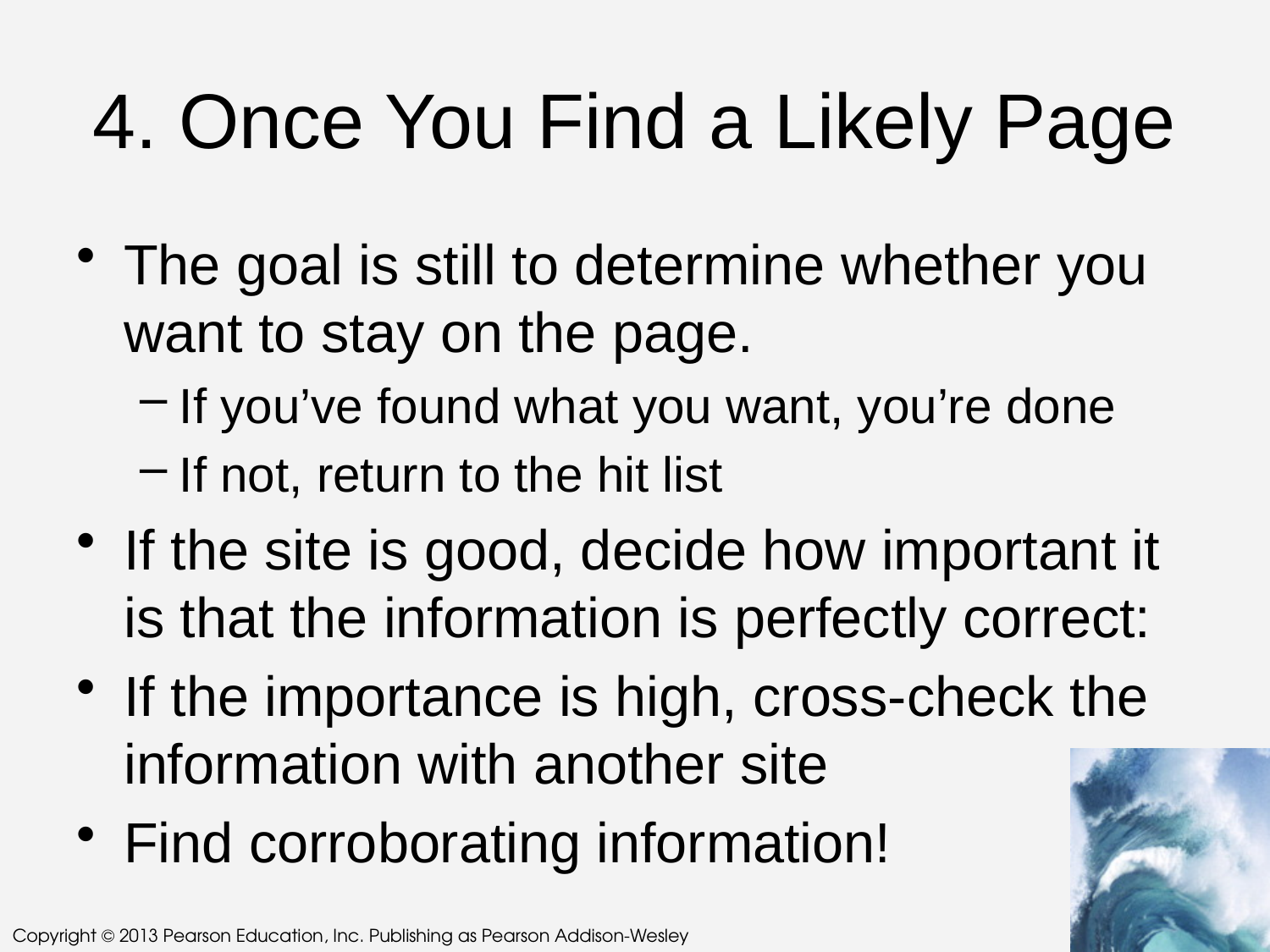

# 4. Once You Find a Likely Page
The goal is still to determine whether you want to stay on the page.
If you’ve found what you want, you’re done
If not, return to the hit list
If the site is good, decide how important it is that the information is perfectly correct:
If the importance is high, cross-check the information with another site
Find corroborating information!